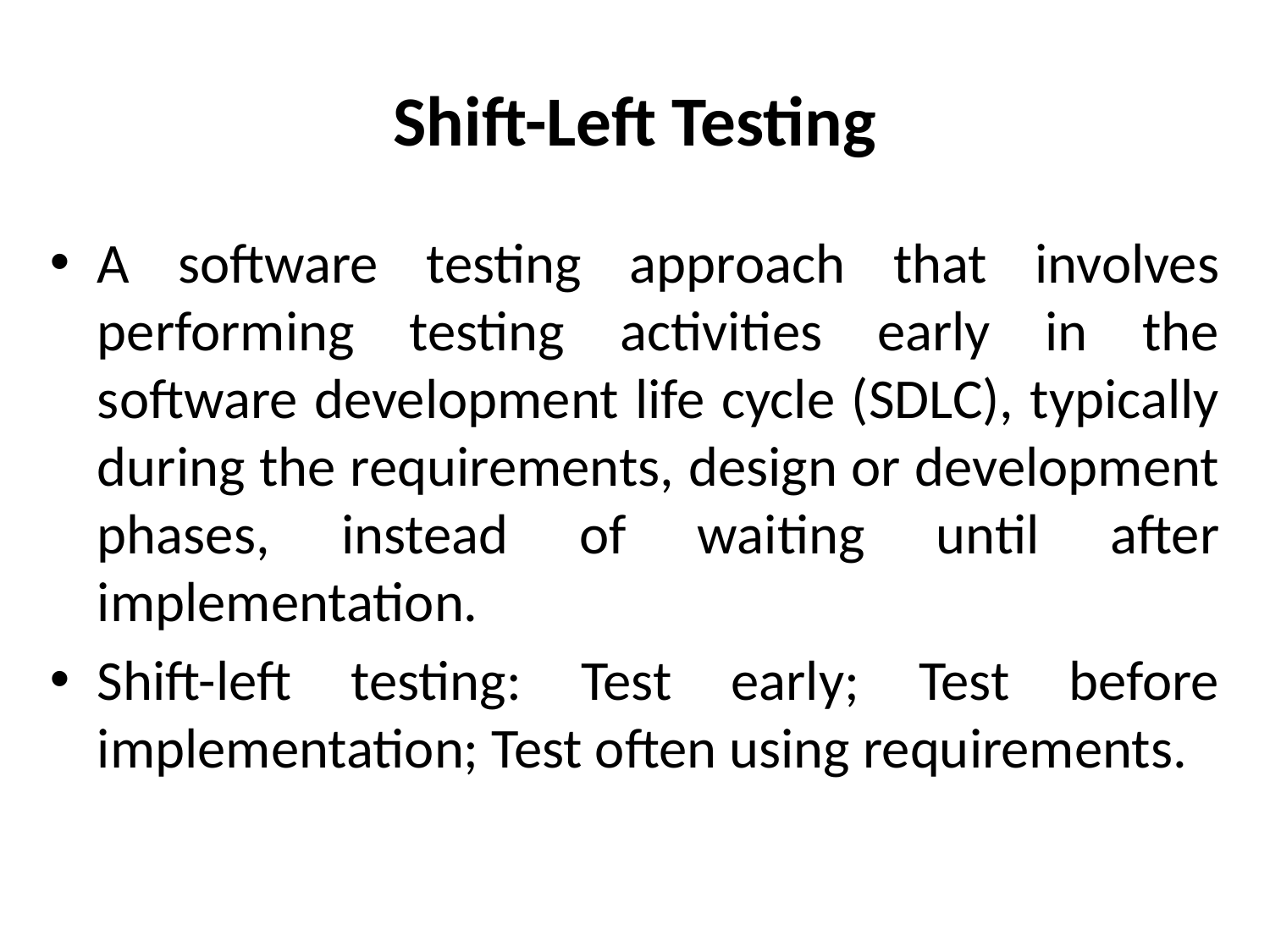

# Shift-Left Testing
A software testing approach that involves performing testing activities early in the software development life cycle (SDLC), typically during the requirements, design or development phases, instead of waiting until after implementation.
Shift-left testing: Test early; Test before implementation; Test often using requirements.